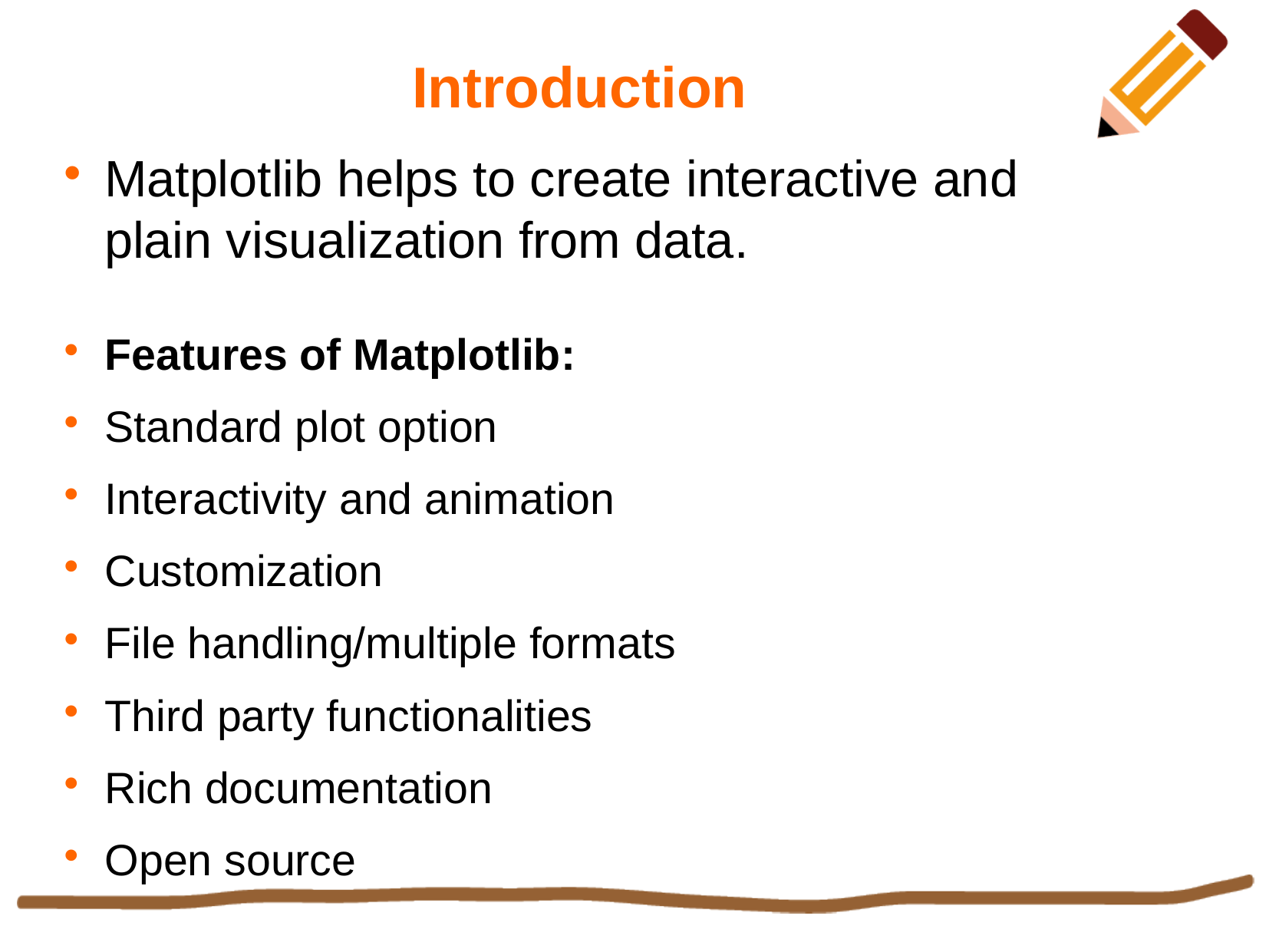

Introduction
Matplotlib helps to create interactive and plain visualization from data.
Features of Matplotlib:
Standard plot option
Interactivity and animation
Customization
File handling/multiple formats
Third party functionalities
Rich documentation
Open source